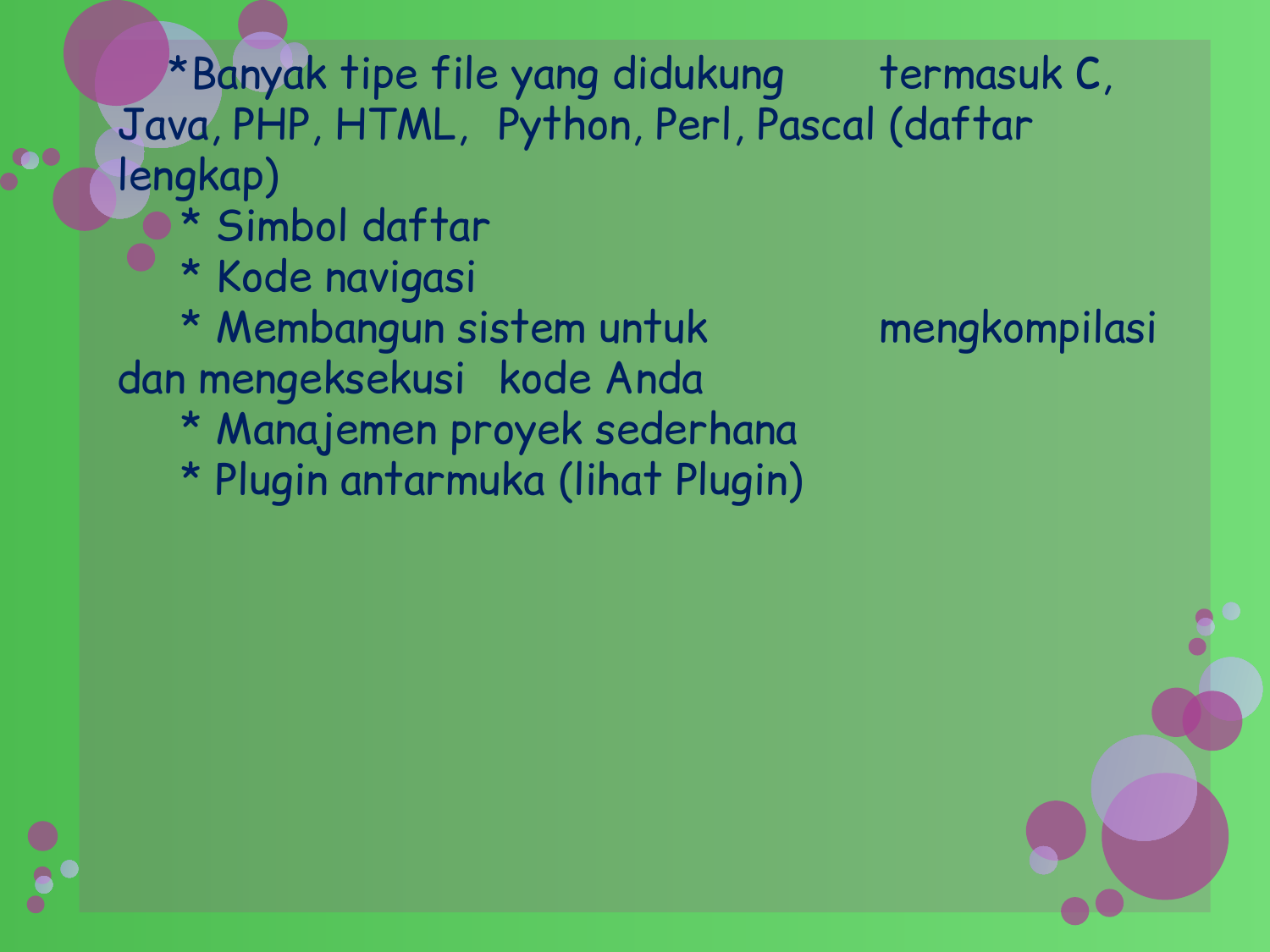

*Banyak tipe file yang didukung 	termasuk C, Java, PHP, HTML, 	Python, Perl, Pascal (daftar 	lengkap)
     * Simbol daftar
     * Kode navigasi
     * Membangun sistem untuk 		mengkompilasi dan mengeksekusi 	kode Anda
     * Manajemen proyek sederhana
     * Plugin antarmuka (lihat Plugin)